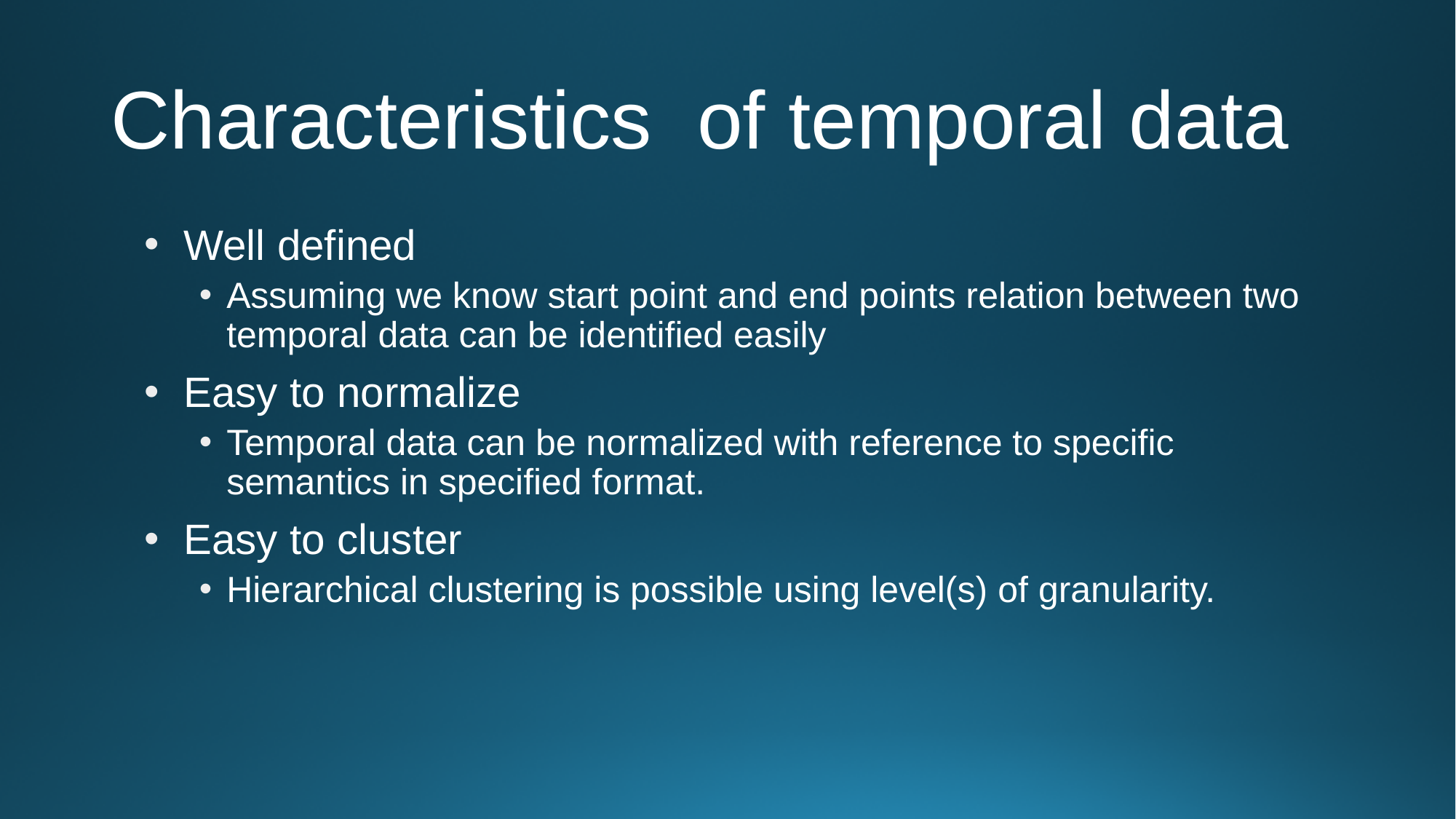

# Characteristics  of temporal data
 Well defined
Assuming we know start point and end points relation between two temporal data can be identified easily
 Easy to normalize
Temporal data can be normalized with reference to specific semantics in specified format.
 Easy to cluster
Hierarchical clustering is possible using level(s) of granularity.